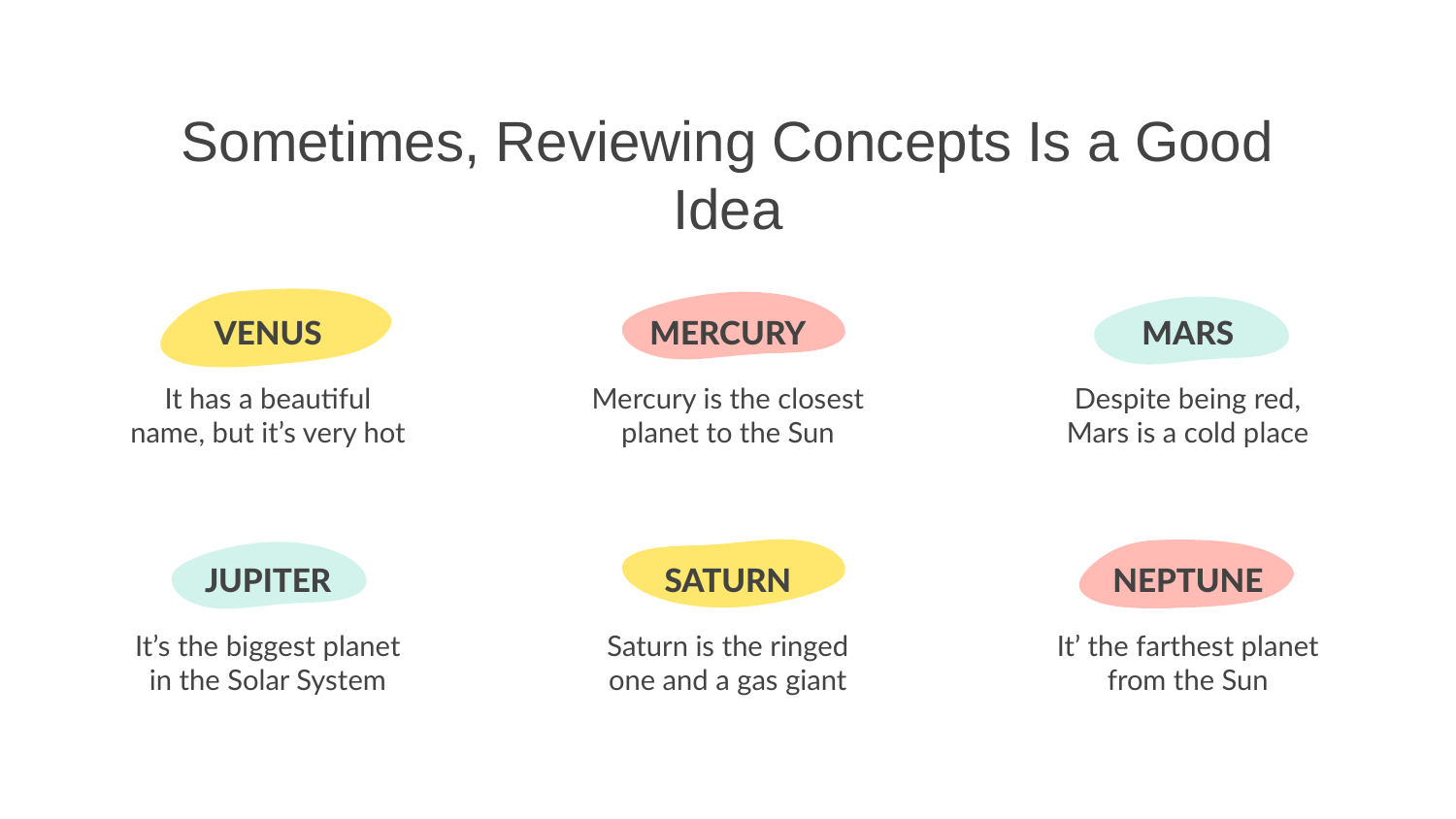

# Sometimes, Reviewing Concepts Is a Good Idea

VENUS
MERCURY
MARS

It has a beautiful name, but it’s very hot
Mercury is the closest planet to the Sun
Despite being red, Mars is a cold place

JUPITER
SATURN
NEPTUNE

It’s the biggest planet in the Solar System

Saturn is the ringed one and a gas giant

It’ the farthest planet from the Sun